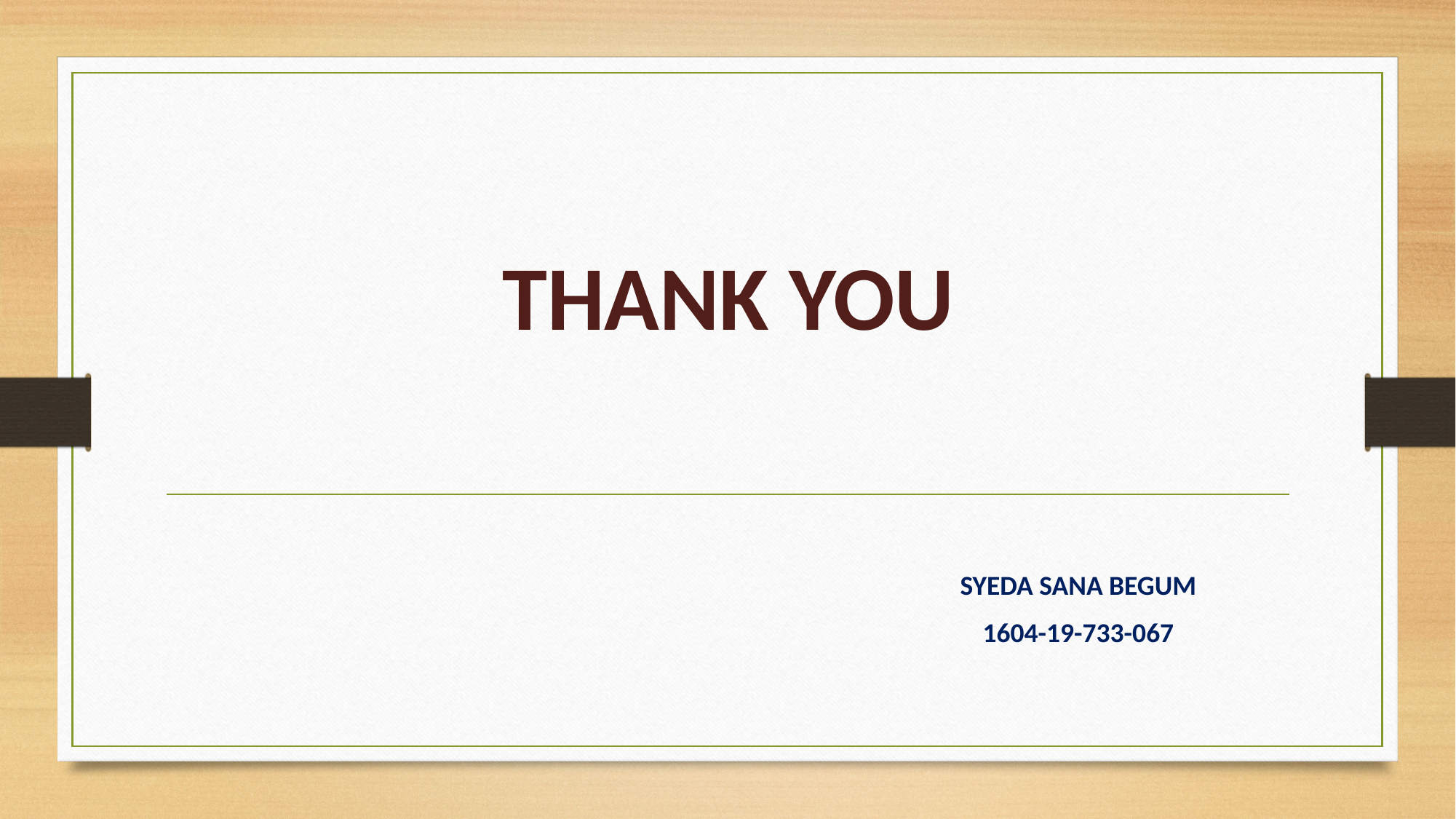

# THANK YOU
SYEDA SANA BEGUM
1604-19-733-067